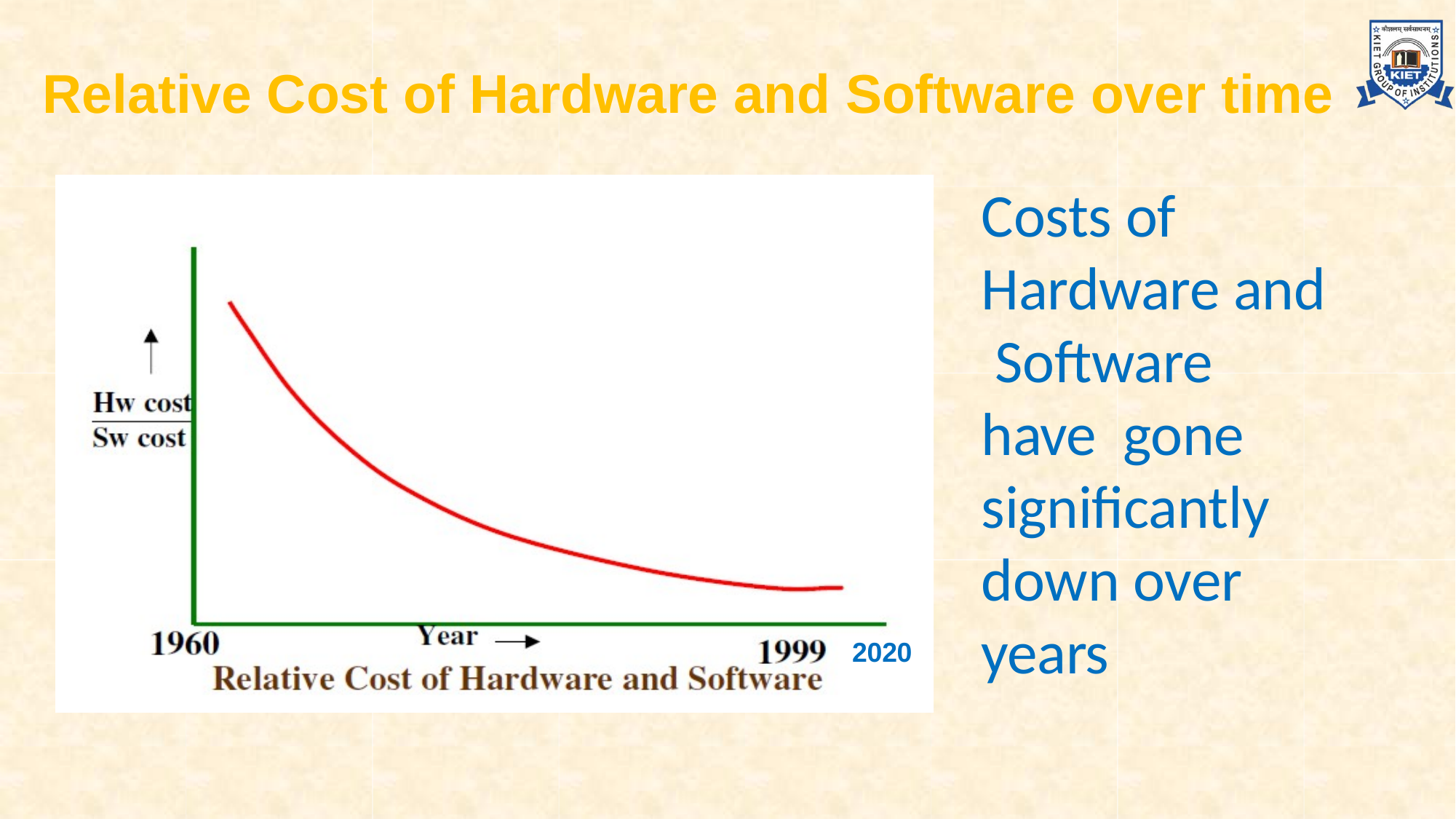

# Relative Cost of Hardware and Software over time

Costs of  Hardware and  Software have  gone  significantly  down over  years
2020